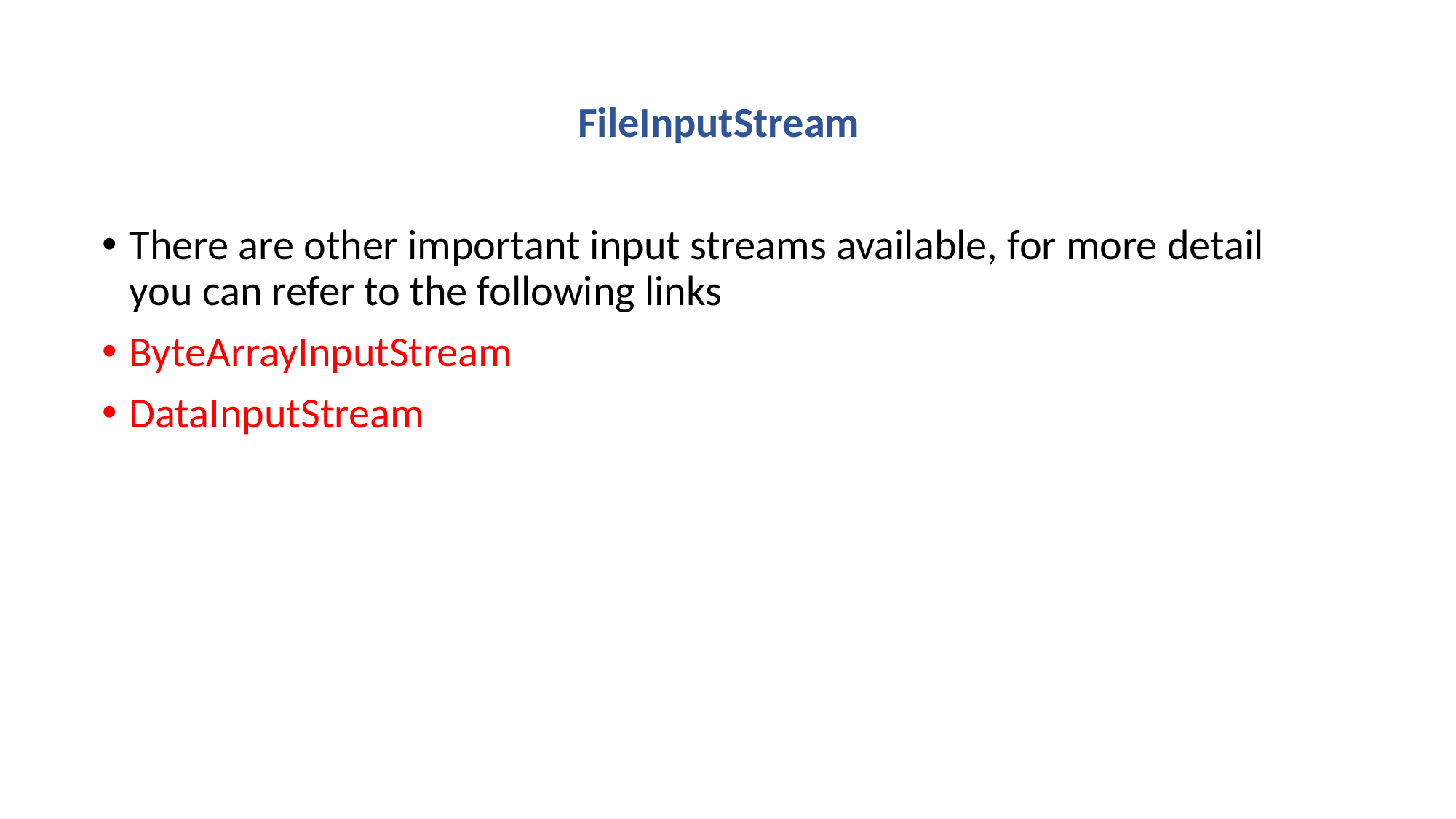

FileInputStream

There are other important input streams available, for more detail you can refer to the following links
ByteArrayInputStream
DataInputStream